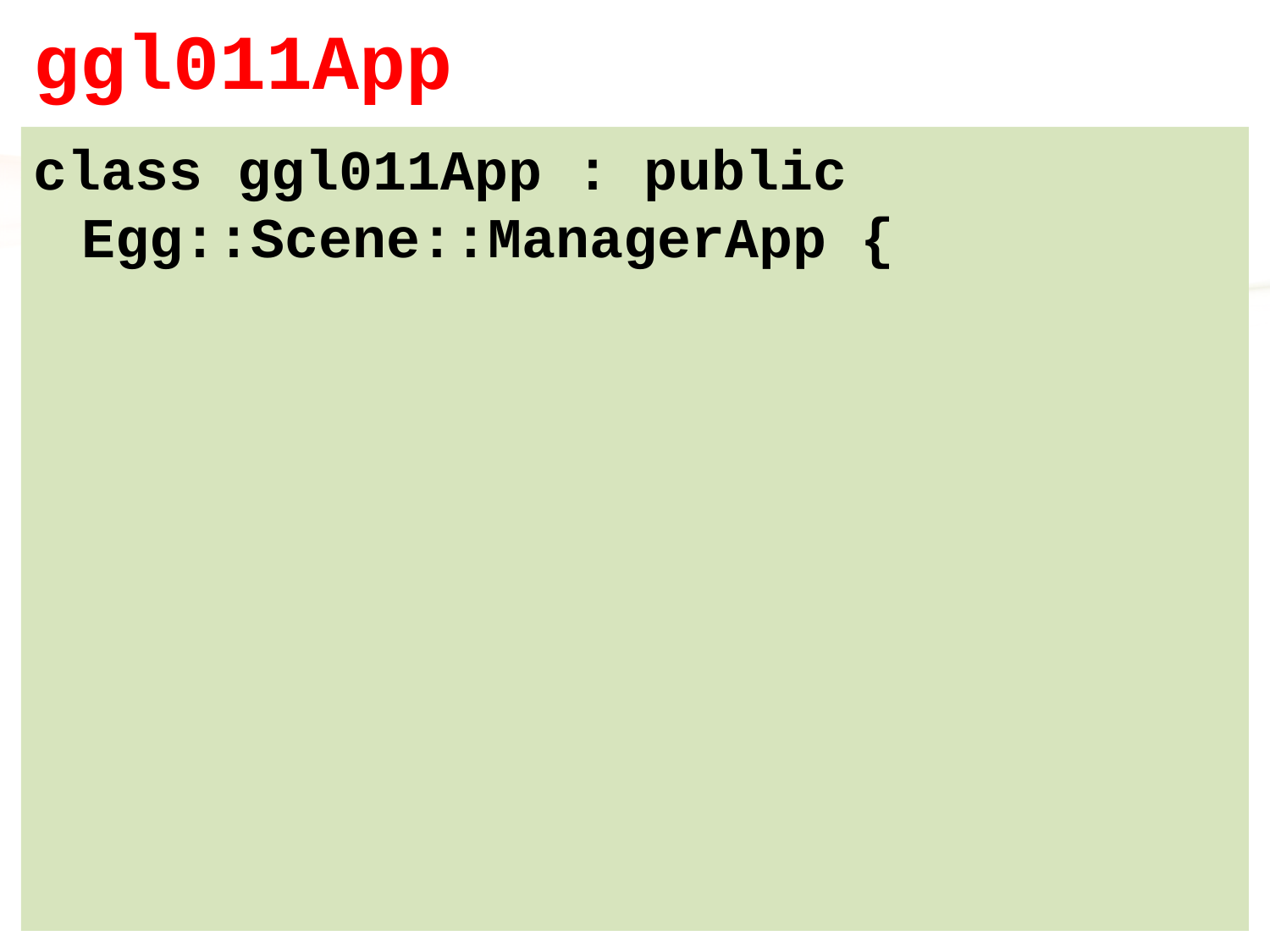

# ggl011App
class ggl011App : public Egg::Scene::ManagerApp {